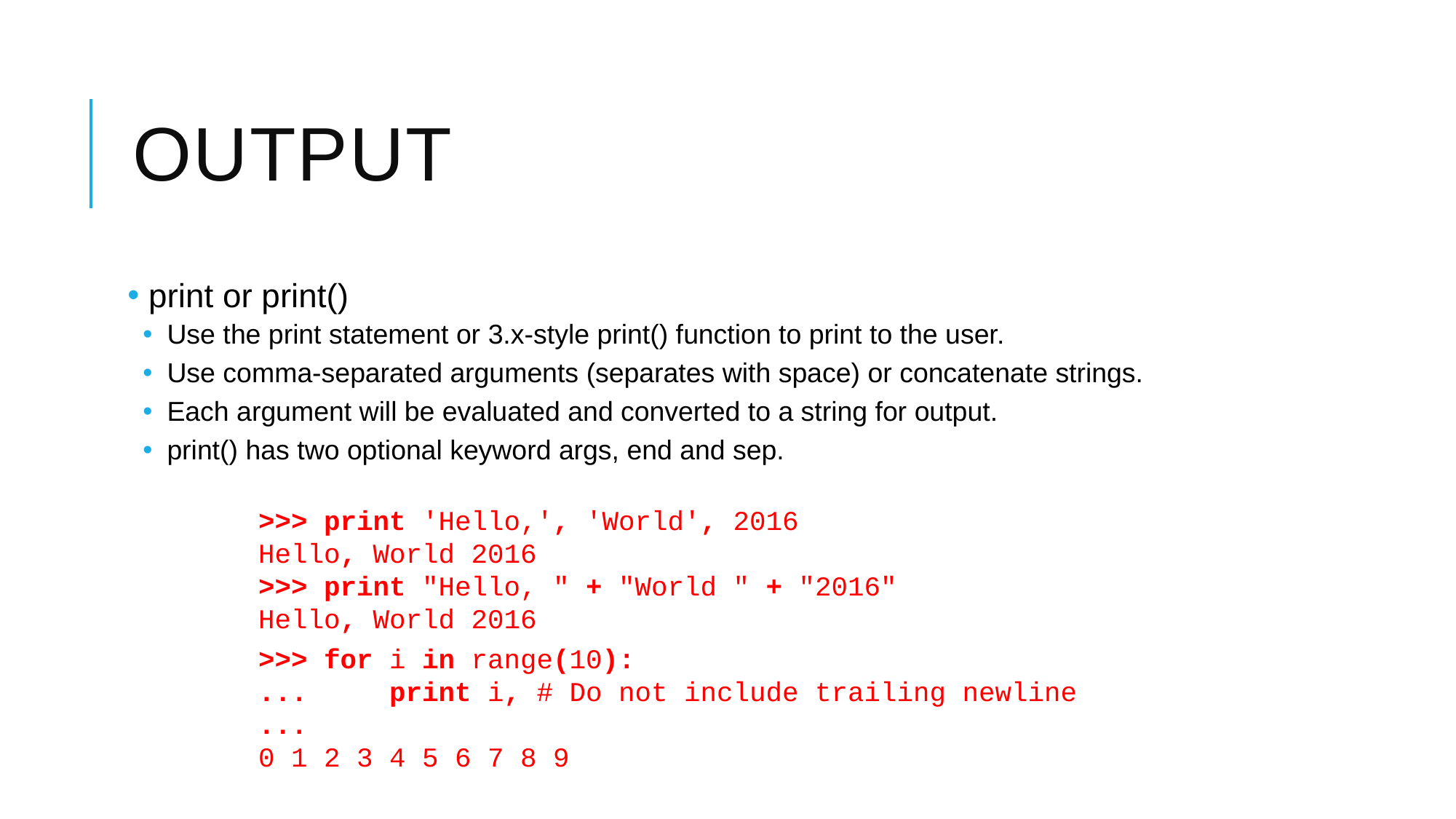

# Output
 print or print()
 Use the print statement or 3.x-style print() function to print to the user.
 Use comma-separated arguments (separates with space) or concatenate strings.
 Each argument will be evaluated and converted to a string for output.
 print() has two optional keyword args, end and sep.
>>> print 'Hello,', 'World', 2016
Hello, World 2016
>>> print "Hello, " + "World " + "2016"
Hello, World 2016
>>> for i in range(10):
...     print i, # Do not include trailing newline
...
0 1 2 3 4 5 6 7 8 9